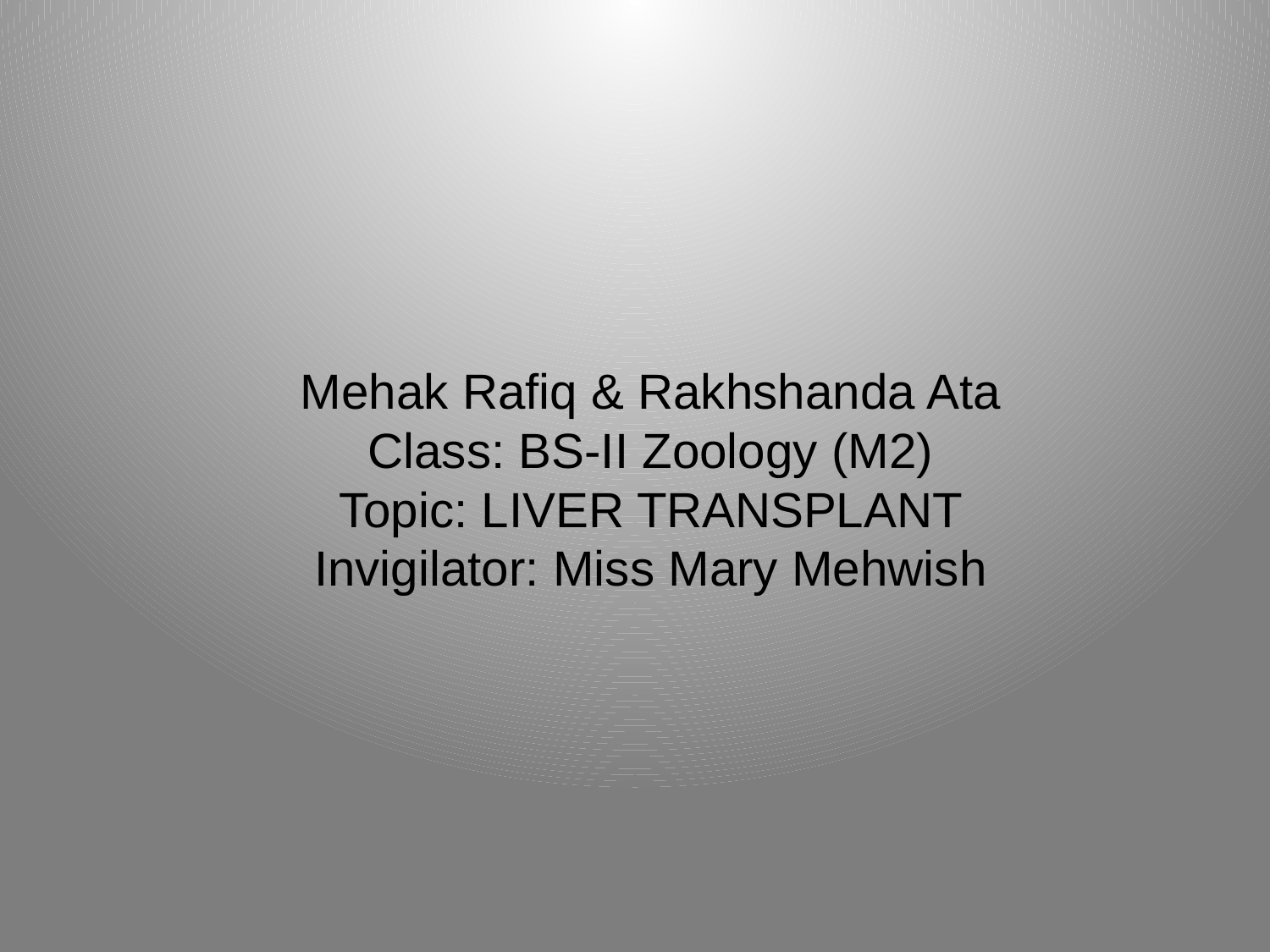

Mehak Rafiq & Rakhshanda Ata
Class: BS-II Zoology (M2)
Topic: LIVER TRANSPLANT
Invigilator: Miss Mary Mehwish